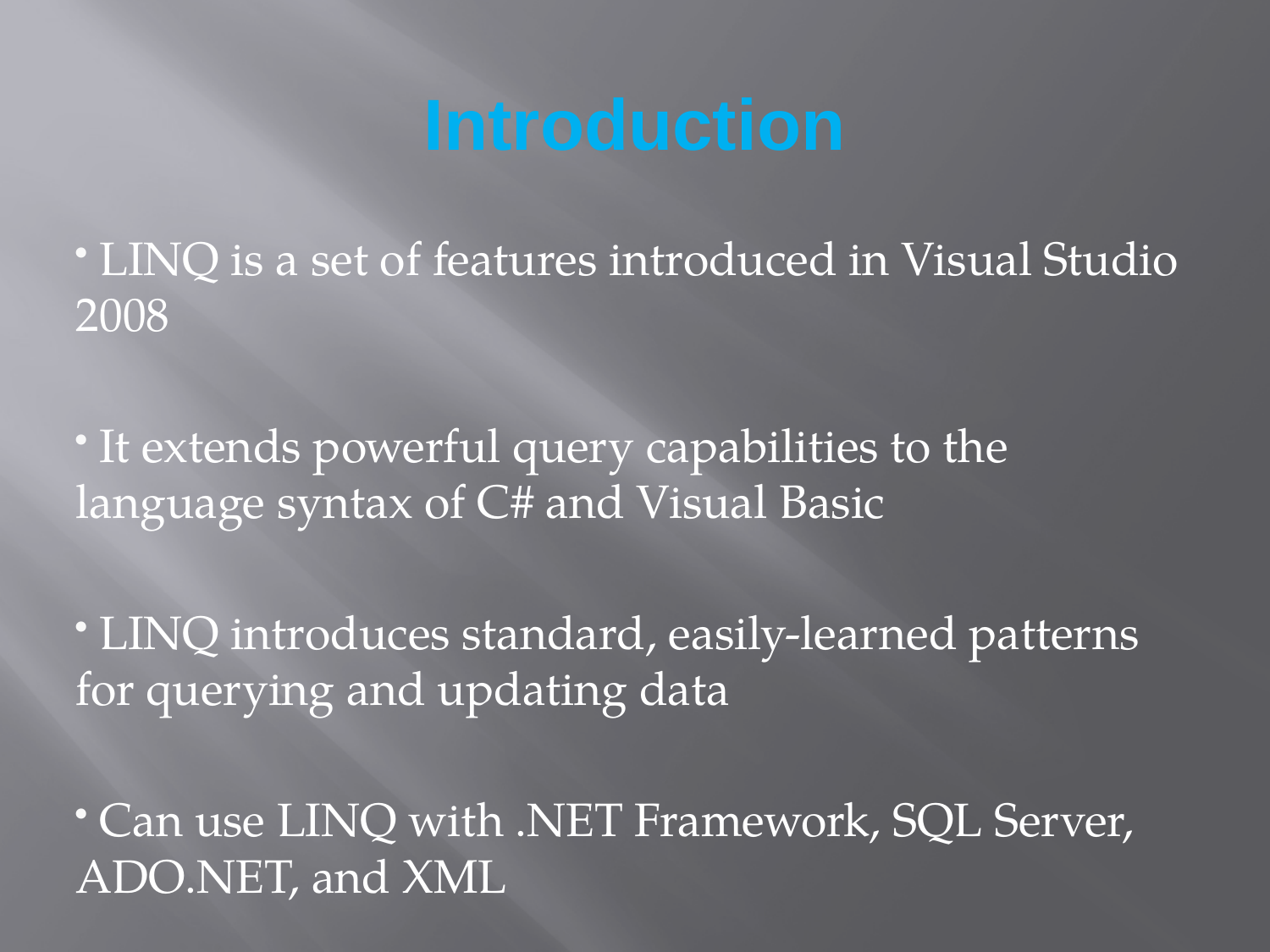

# Introduction
 LINQ is a set of features introduced in Visual Studio 2008

 It extends powerful query capabilities to the language syntax of C# and Visual Basic

 LINQ introduces standard, easily-learned patterns for querying and updating data

 Can use LINQ with .NET Framework, SQL Server, ADO.NET, and XML
4